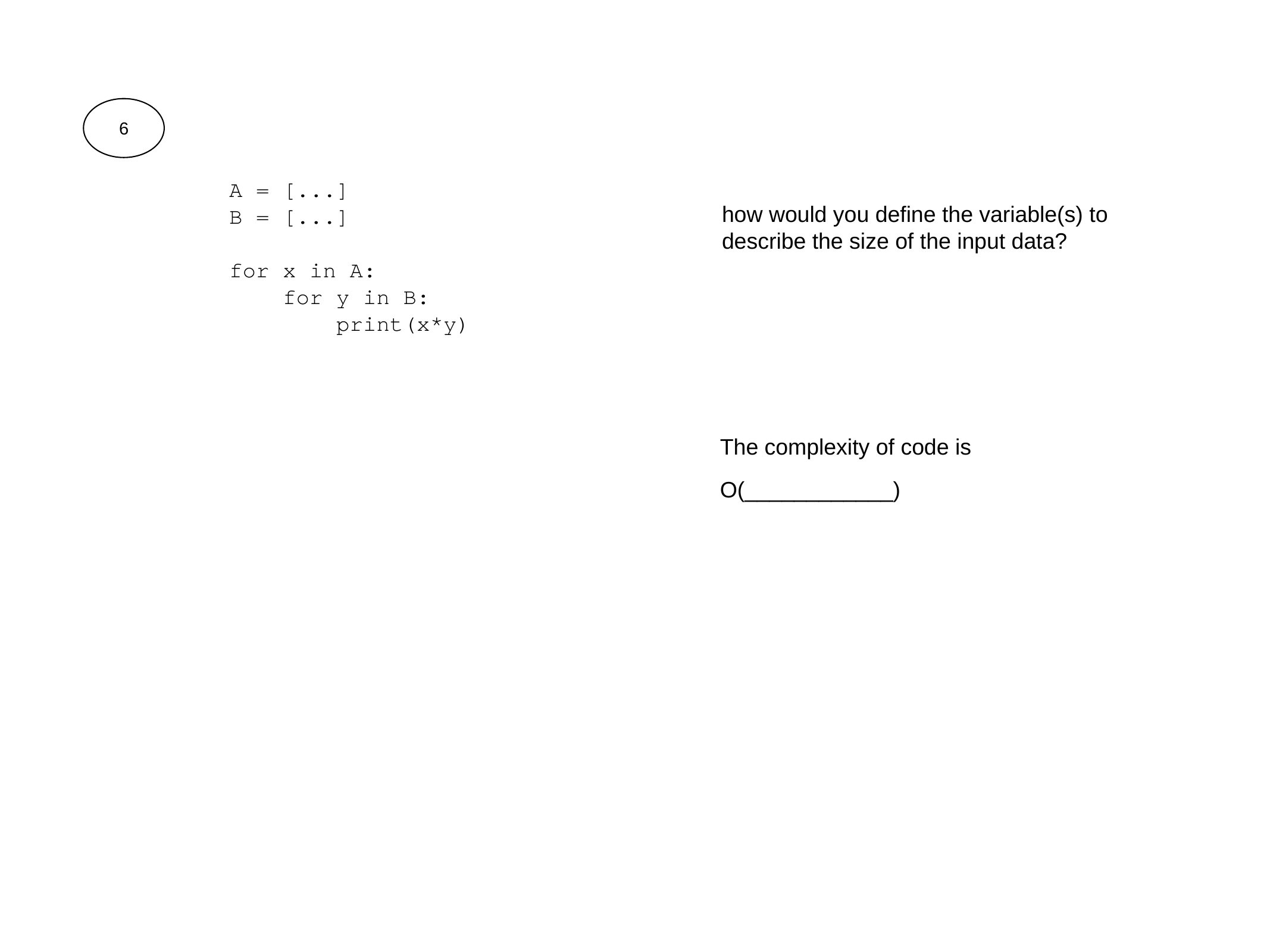

6
A = [...]
B = [...]

for x in A:
    for y in B:
        print(x*y)
how would you define the variable(s) to describe the size of the input data?
The complexity of code is
O(____________)